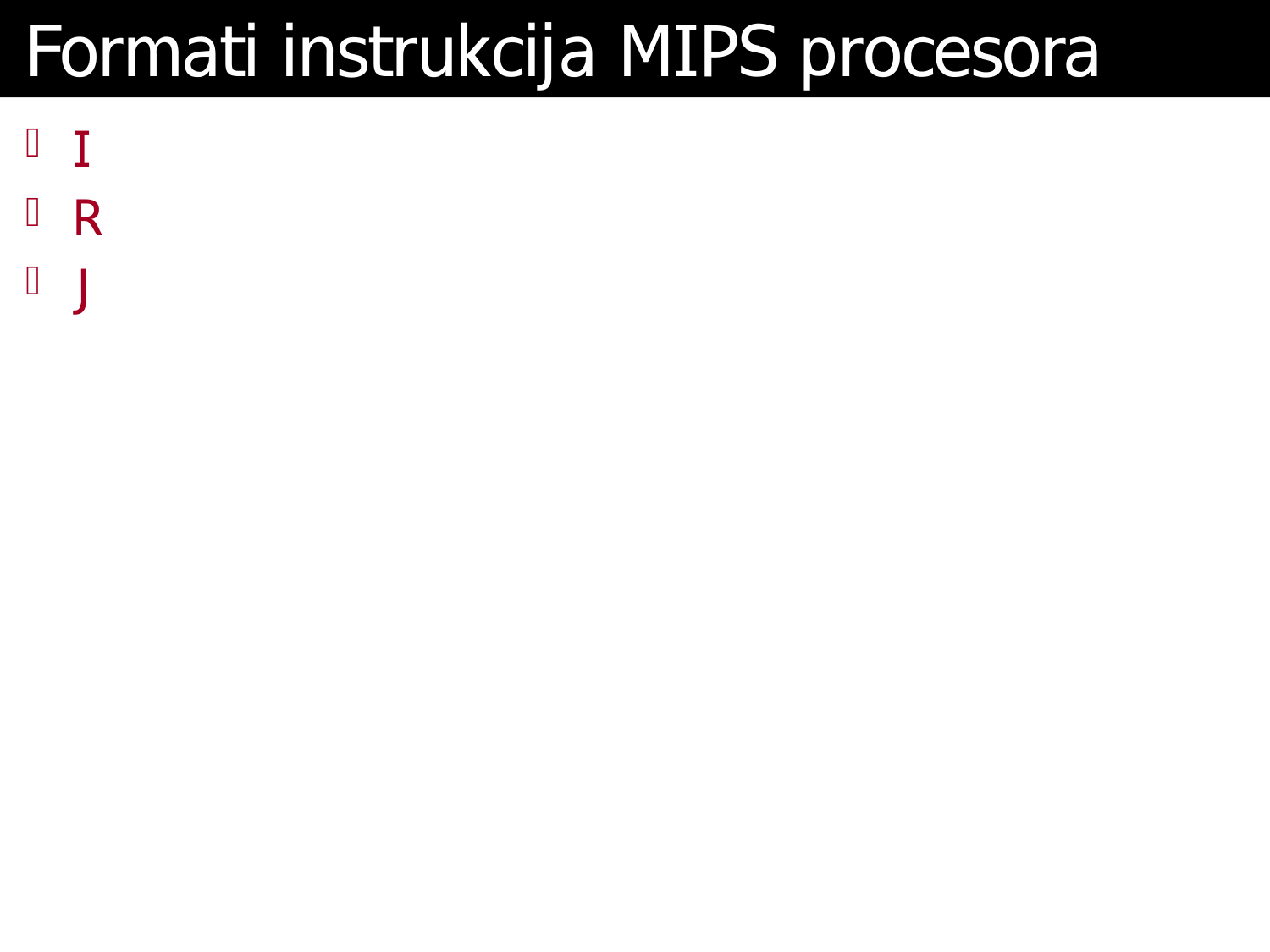

# Formati instrukcija MIPS procesora
I
R
J